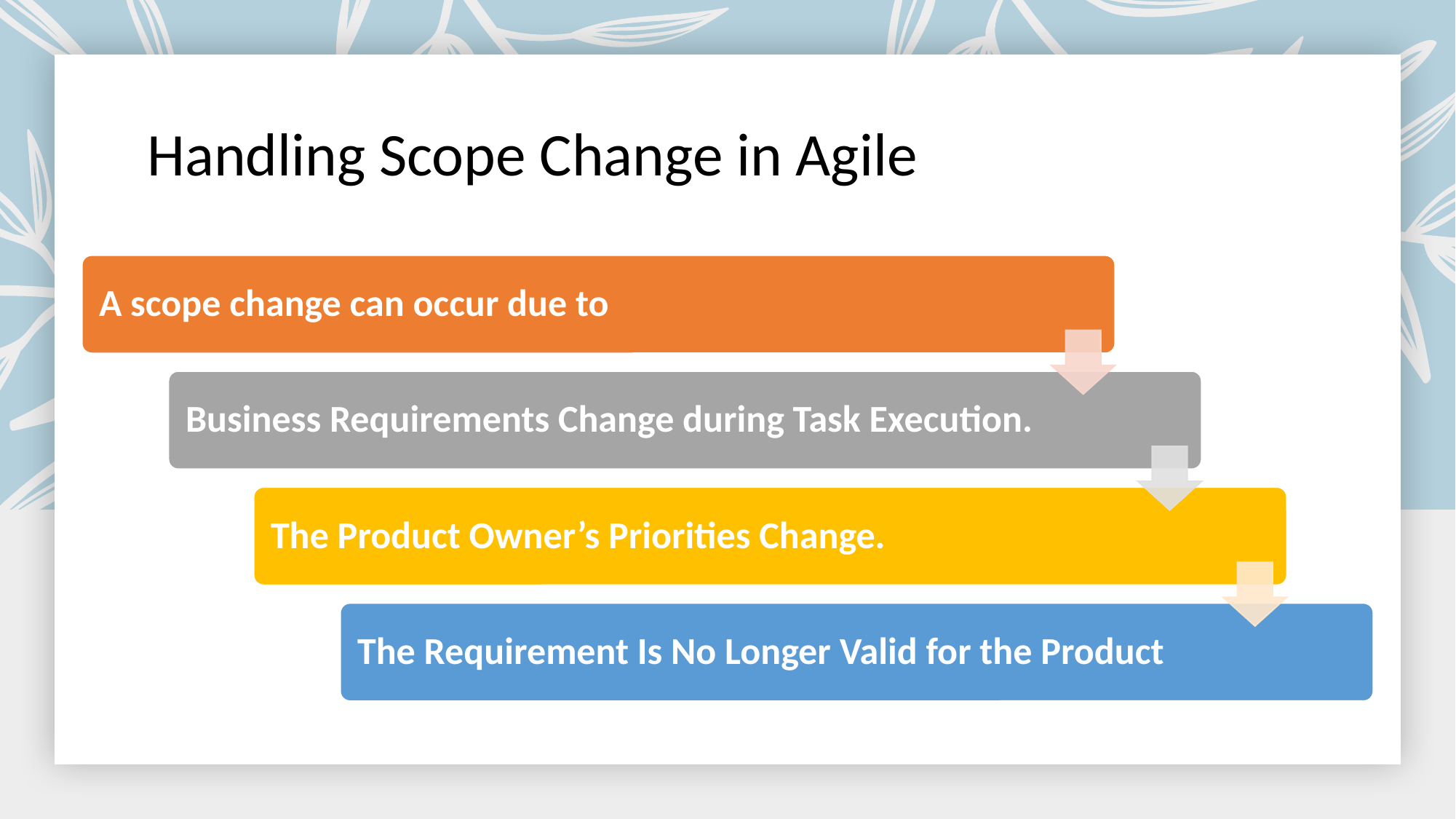

# Handling Scope Change in Agile

A scope change can occur due to
Business Requirements Change during Task Execution.
The Product Owner’s Priorities Change.
The Requirement Is No Longer Valid for the Product